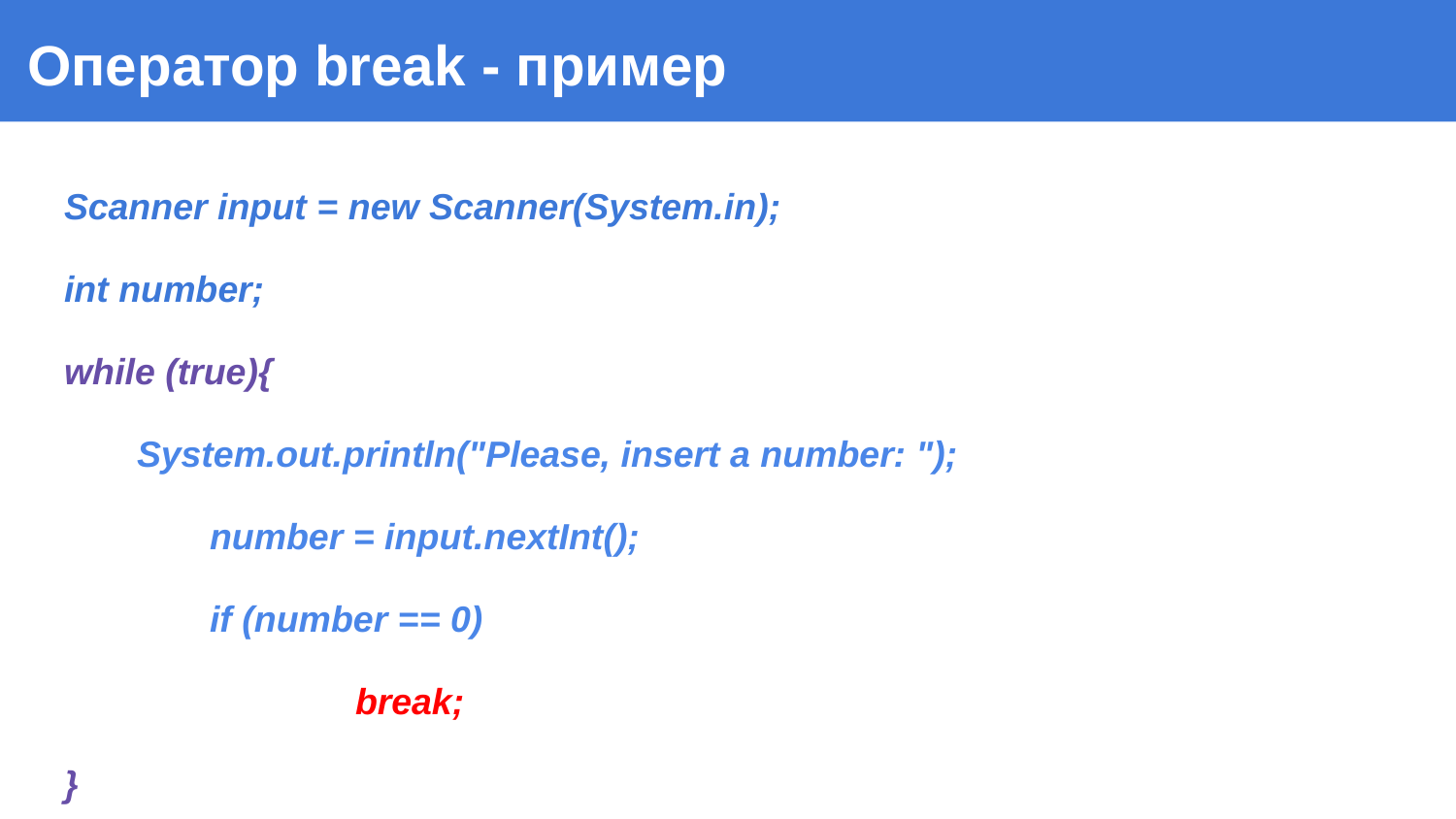

# Оператор break - пример
Scanner input = new Scanner(System.in);
int number;
while (true){
System.out.println("Please, insert a number: ");
   	number = input.nextInt();
   	if (number == 0)
   		break;
}